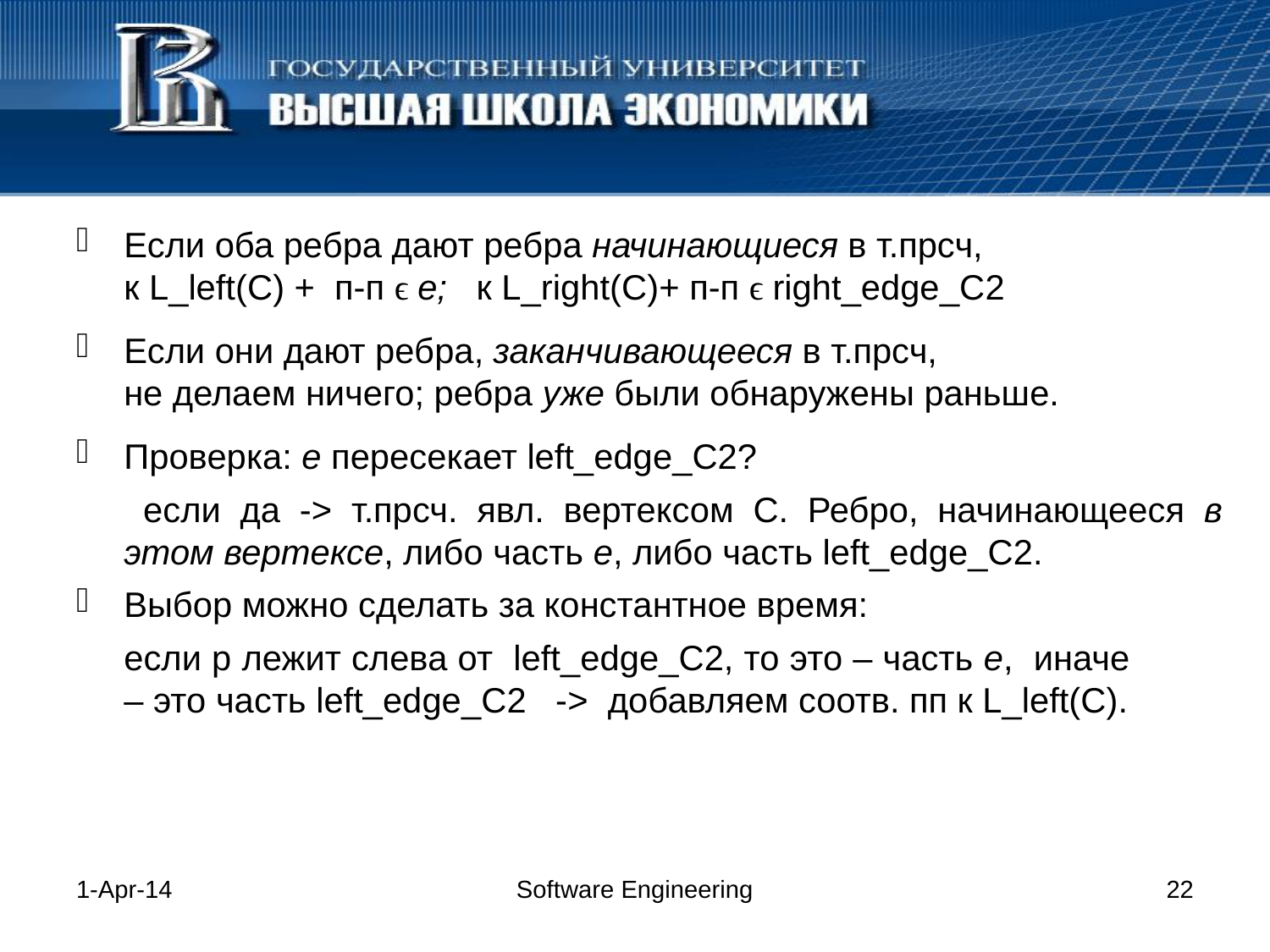

Если оба ребра дают ребра начинающиеся в т.прсч,
	к L_left(C) +  п-п ϵ е;   к L_right(C)+ п-п ϵ right_edge_C2
Если они дают ребра, заканчивающееся в т.прсч,
	не делаем ничего; ребра уже были обнаружены раньше.
Проверка: е пересекает left_edge_C2?
	 если да -> т.прсч. явл. вертексом С. Ребро, начинающееся в этом вертексе, либо часть е, либо часть left_edge_C2.
Выбор можно сделать за константное время:
	если р лежит слева от  left_edge_C2, то это – часть е,  иначе          – это часть left_edge_C2   ->  добавляем соотв. пп к L_left(C).

1-Apr-14
Software Engineering
22